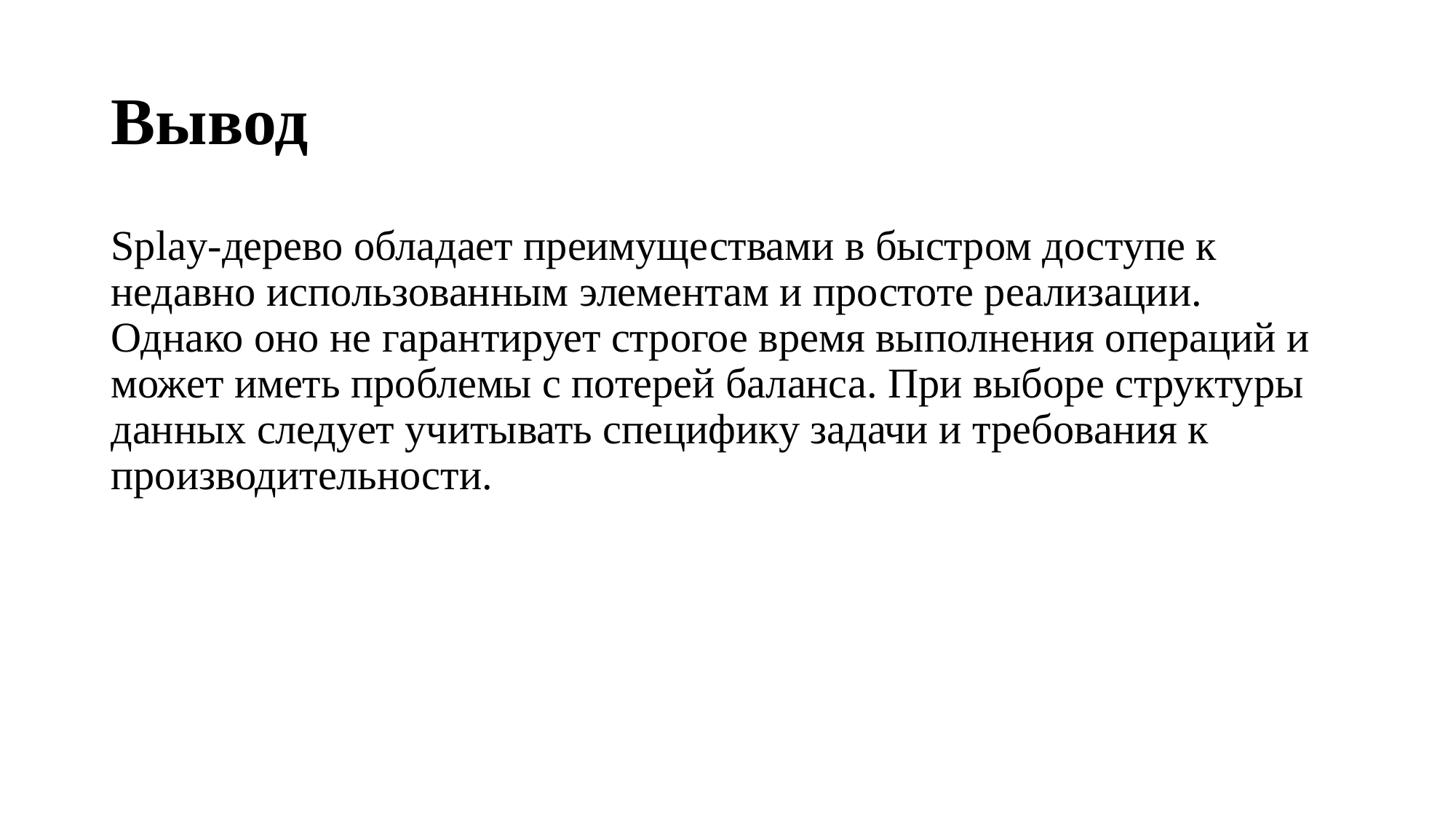

# Вывод
Splay-дерево обладает преимуществами в быстром доступе к недавно использованным элементам и простоте реализации. Однако оно не гарантирует строгое время выполнения операций и может иметь проблемы с потерей баланса. При выборе структуры данных следует учитывать специфику задачи и требования к производительности.